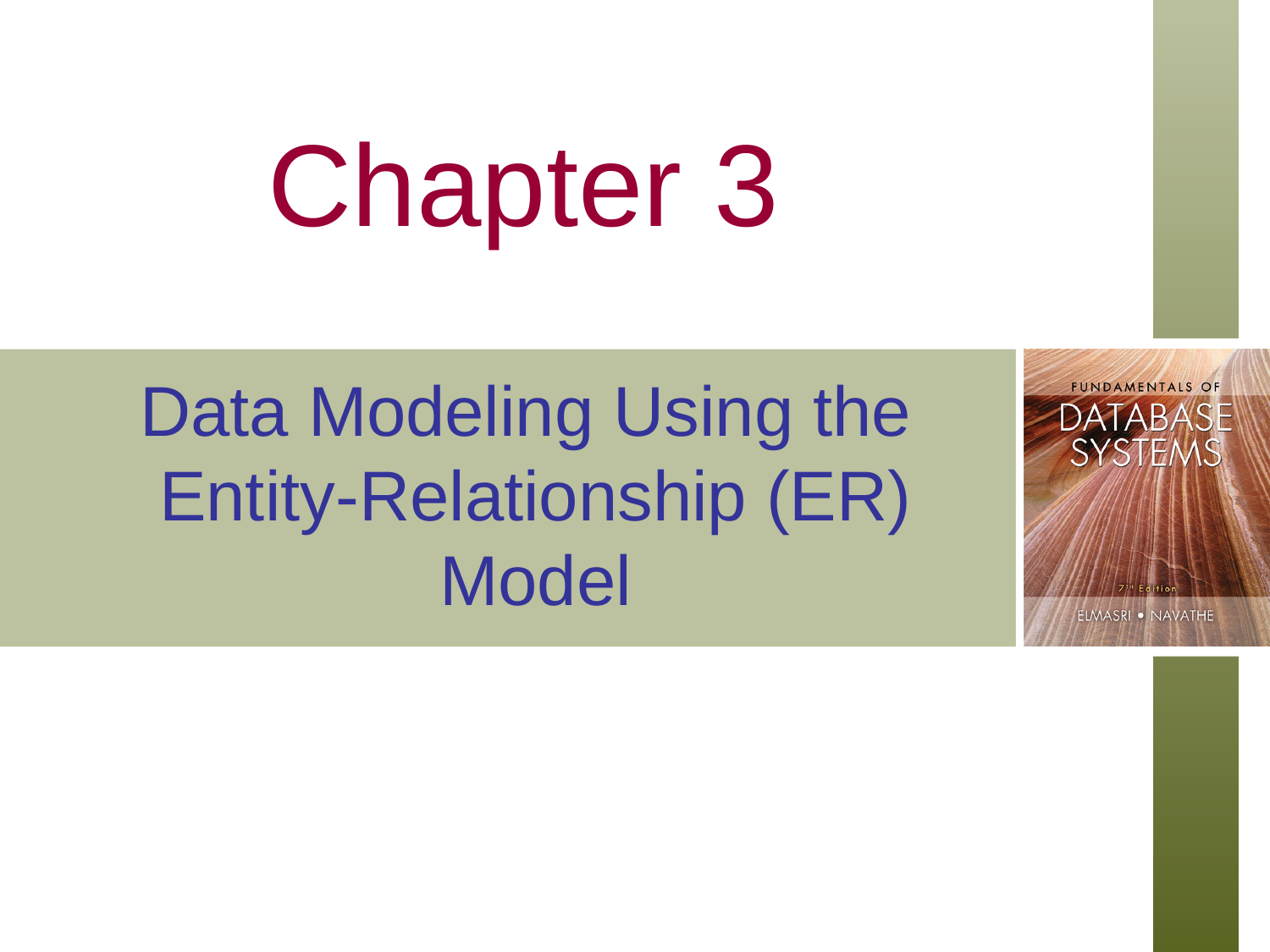

# Chapter 3
Data Modeling Using the
Entity-Relationship (ER) Model